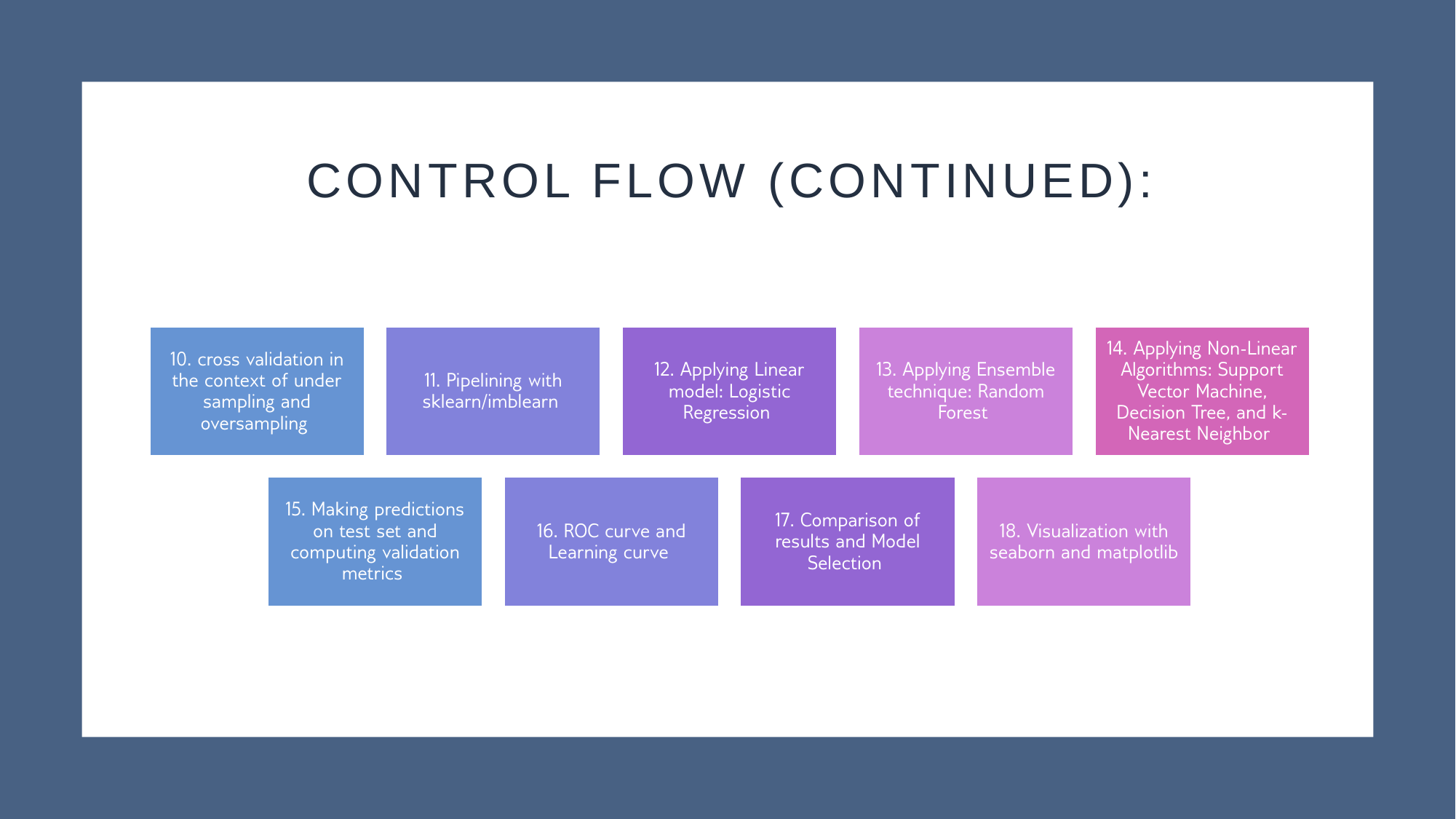

# Control flow (continued):
10. cross validation in the context of under sampling and oversampling
11. Pipelining with sklearn/imblearn
12. Applying Linear model: Logistic Regression
13. Applying Ensemble technique: Random Forest
14. Applying Non-Linear Algorithms: Support Vector Machine, Decision Tree, and k-Nearest Neighbor
15. Making predictions on test set and computing validation metrics
16. ROC curve and Learning curve
17. Comparison of results and Model Selection
18. Visualization with seaborn and matplotlib